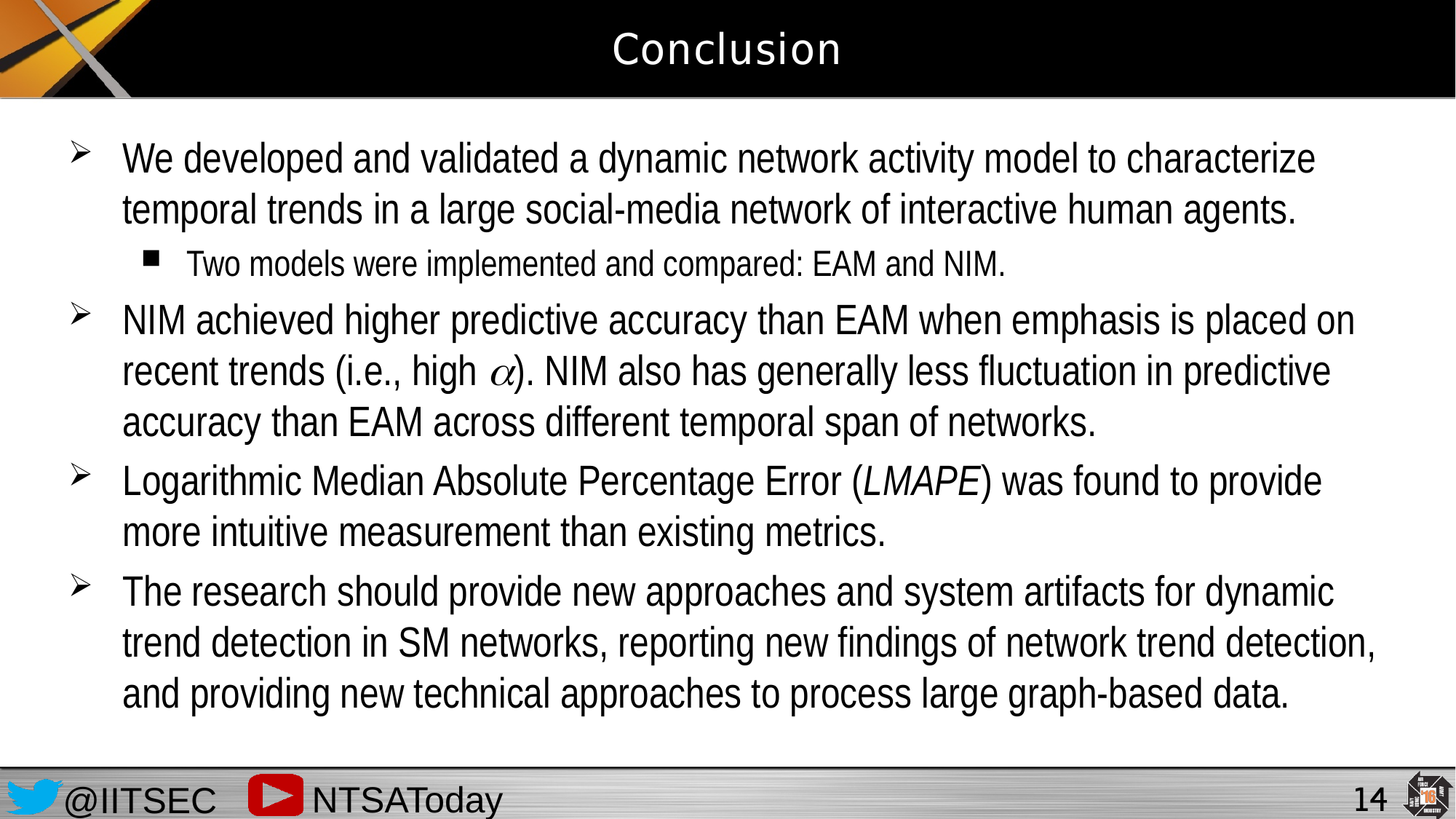

# Conclusion
We developed and validated a dynamic network activity model to characterize temporal trends in a large social-media network of interactive human agents.
Two models were implemented and compared: EAM and NIM.
NIM achieved higher predictive accuracy than EAM when emphasis is placed on recent trends (i.e., high α). NIM also has generally less fluctuation in predictive accuracy than EAM across different temporal span of networks.
Logarithmic Median Absolute Percentage Error (LMAPE) was found to provide more intuitive measurement than existing metrics.
The research should provide new approaches and system artifacts for dynamic trend detection in SM networks, reporting new findings of network trend detection, and providing new technical approaches to process large graph-based data.
14